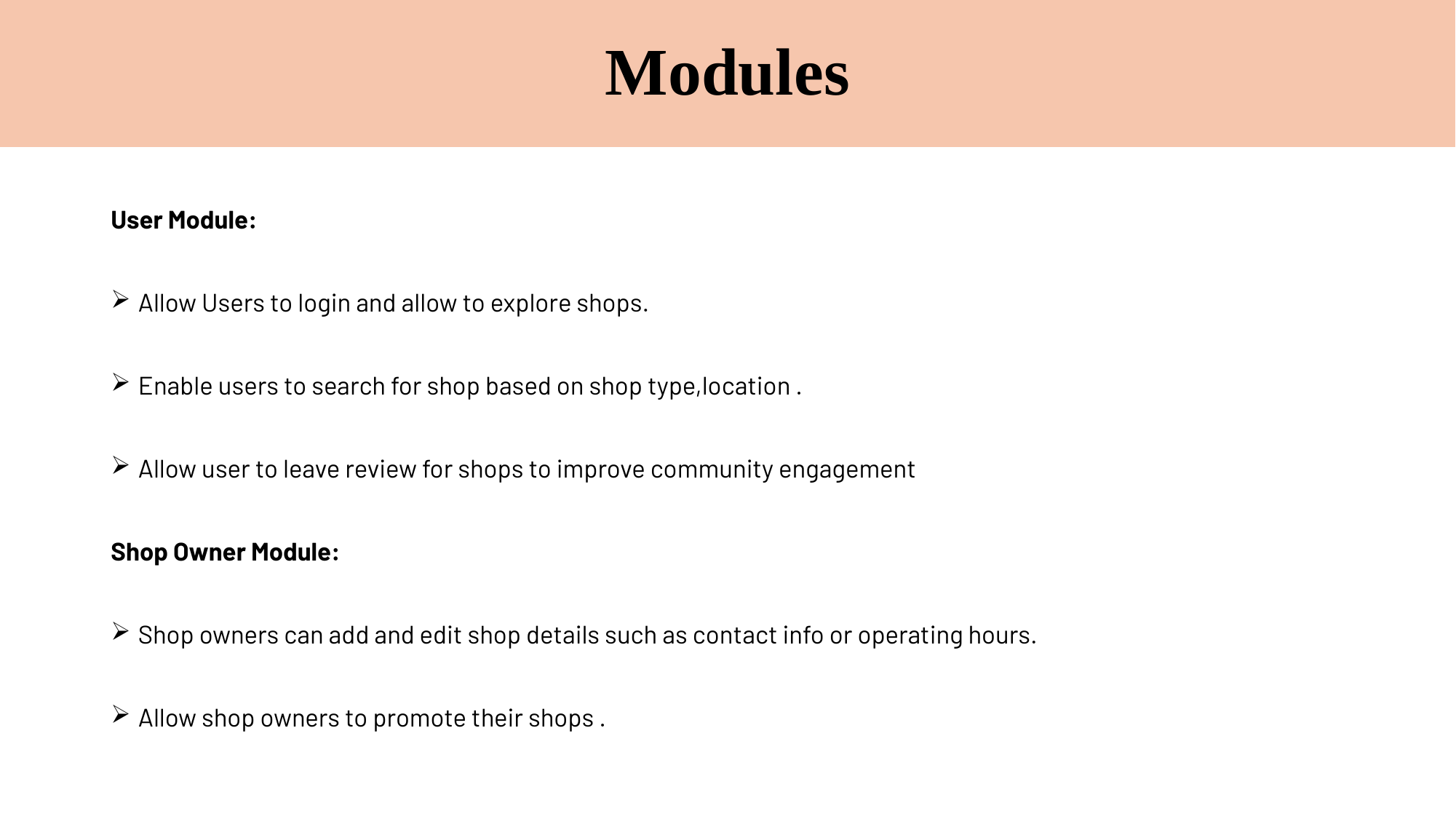

# Modules
User Module:

Allow Users to login and allow to explore shops.

Enable users to search for shop based on shop type,location .

Allow user to leave review for shops to improve community engagement

Shop Owner Module:

Shop owners can add and edit shop details such as contact info or operating hours.

Allow shop owners to promote their shops .